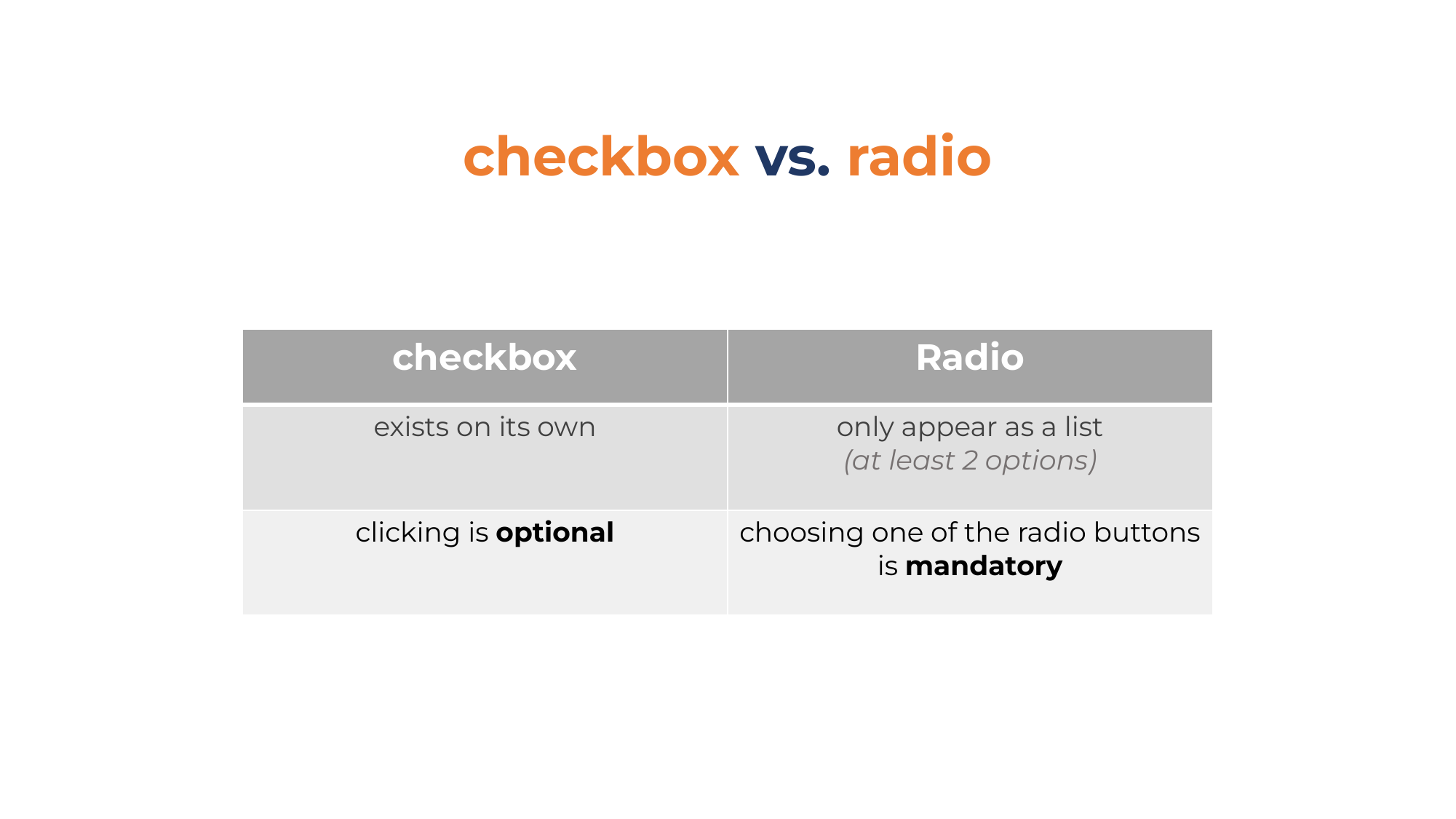

checkbox vs. radio

| checkbox | Radio |
| --- | --- |
| exists on its own | only appear as a list (at least 2 options) |
| clicking is optional | choosing one of the radio buttons is mandatory |